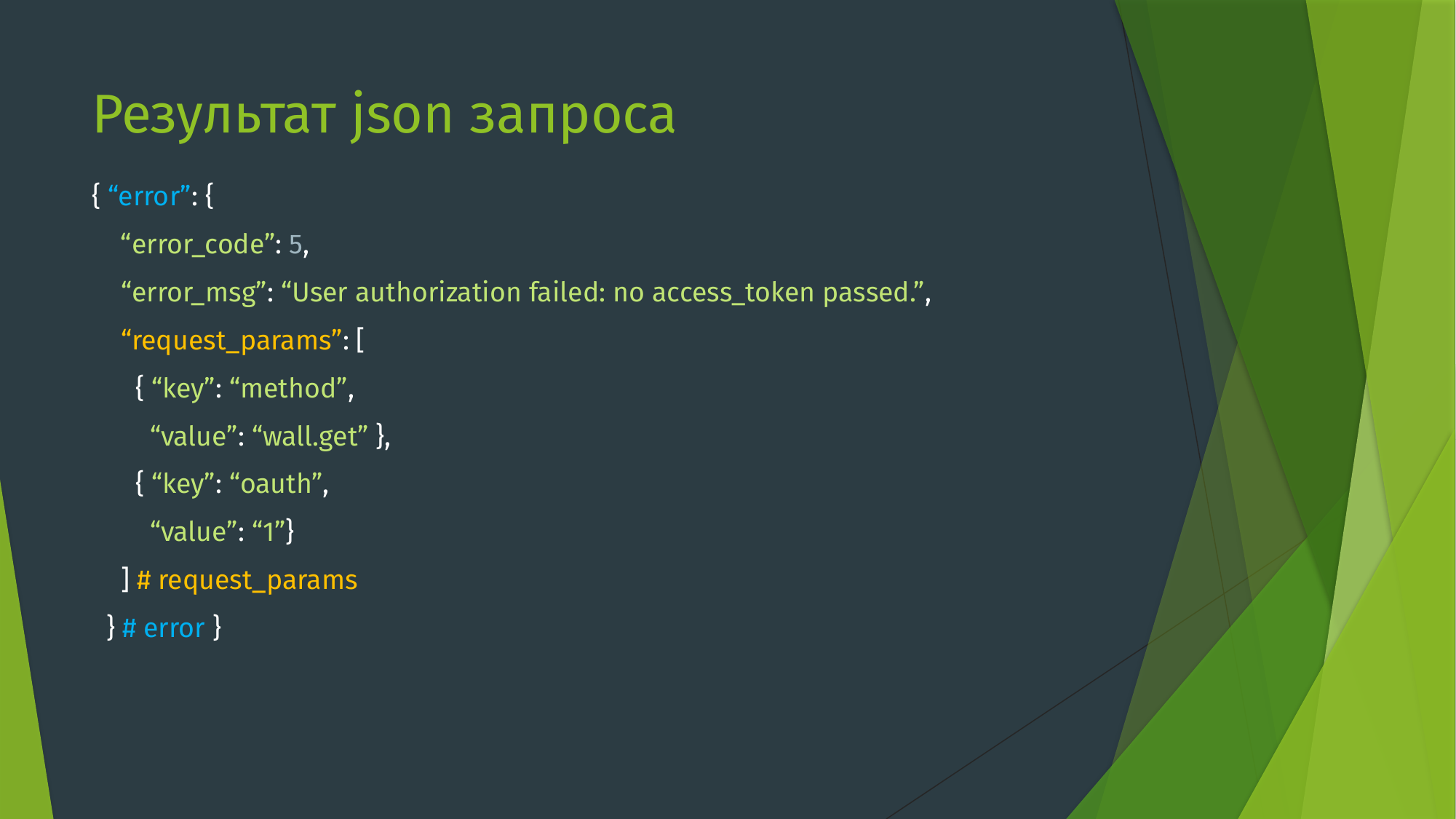

# Результат json запроса
{ “error”: {
    “error_code”: 5,
    “error_msg”: “User authorization failed: no access_token passed.”,
    “request_params”: [
      { “key”: “method”,
        “value”: “wall.get” },
      { “key”: “oauth”,
        “value”: “1”}
    ] # request_params
  } # error }